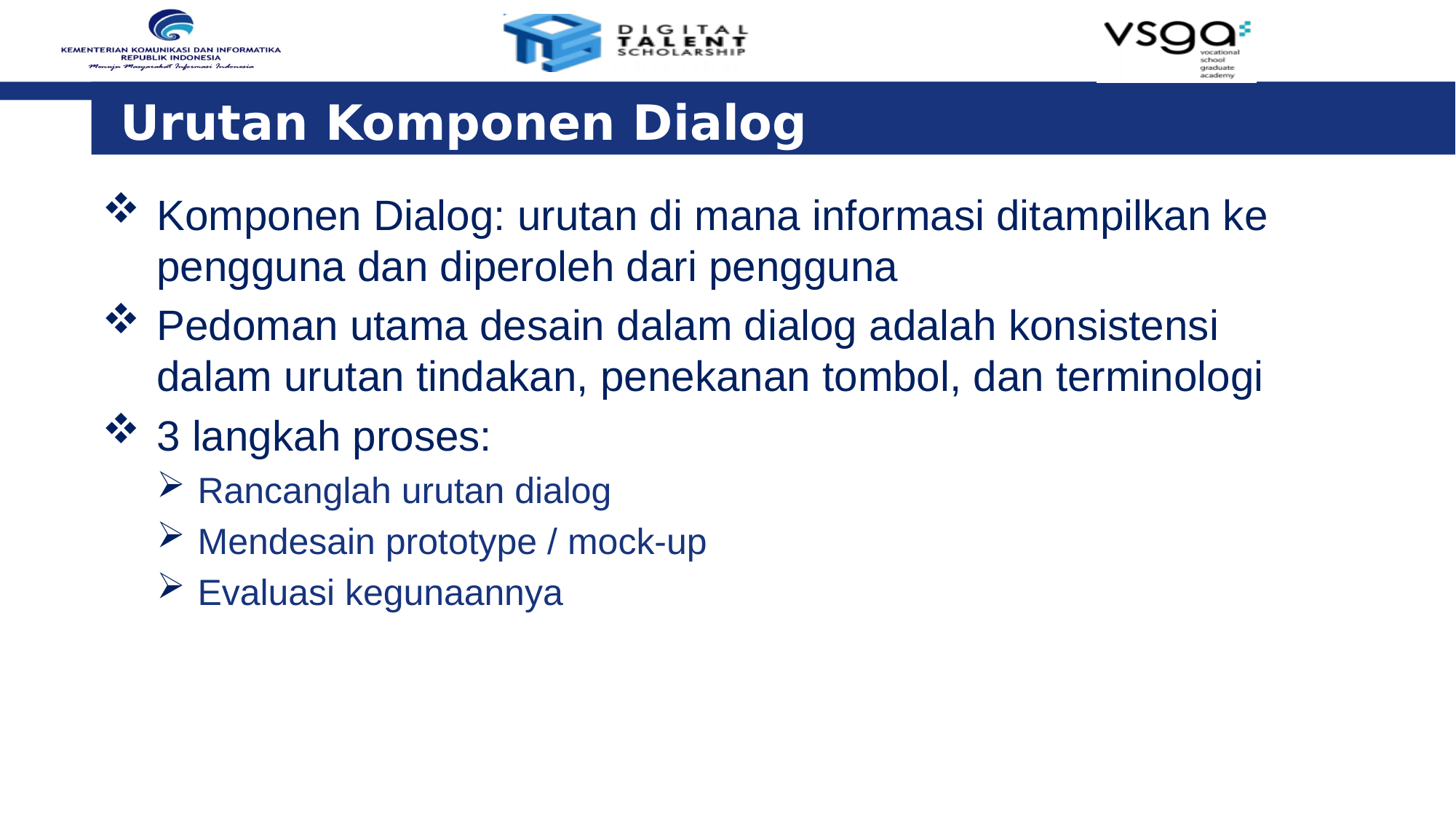

# Urutan Komponen Dialog
Komponen Dialog: urutan di mana informasi ditampilkan ke pengguna dan diperoleh dari pengguna
Pedoman utama desain dalam dialog adalah konsistensi dalam urutan tindakan, penekanan tombol, dan terminologi
3 langkah proses:
Rancanglah urutan dialog
Mendesain prototype / mock-up
Evaluasi kegunaannya